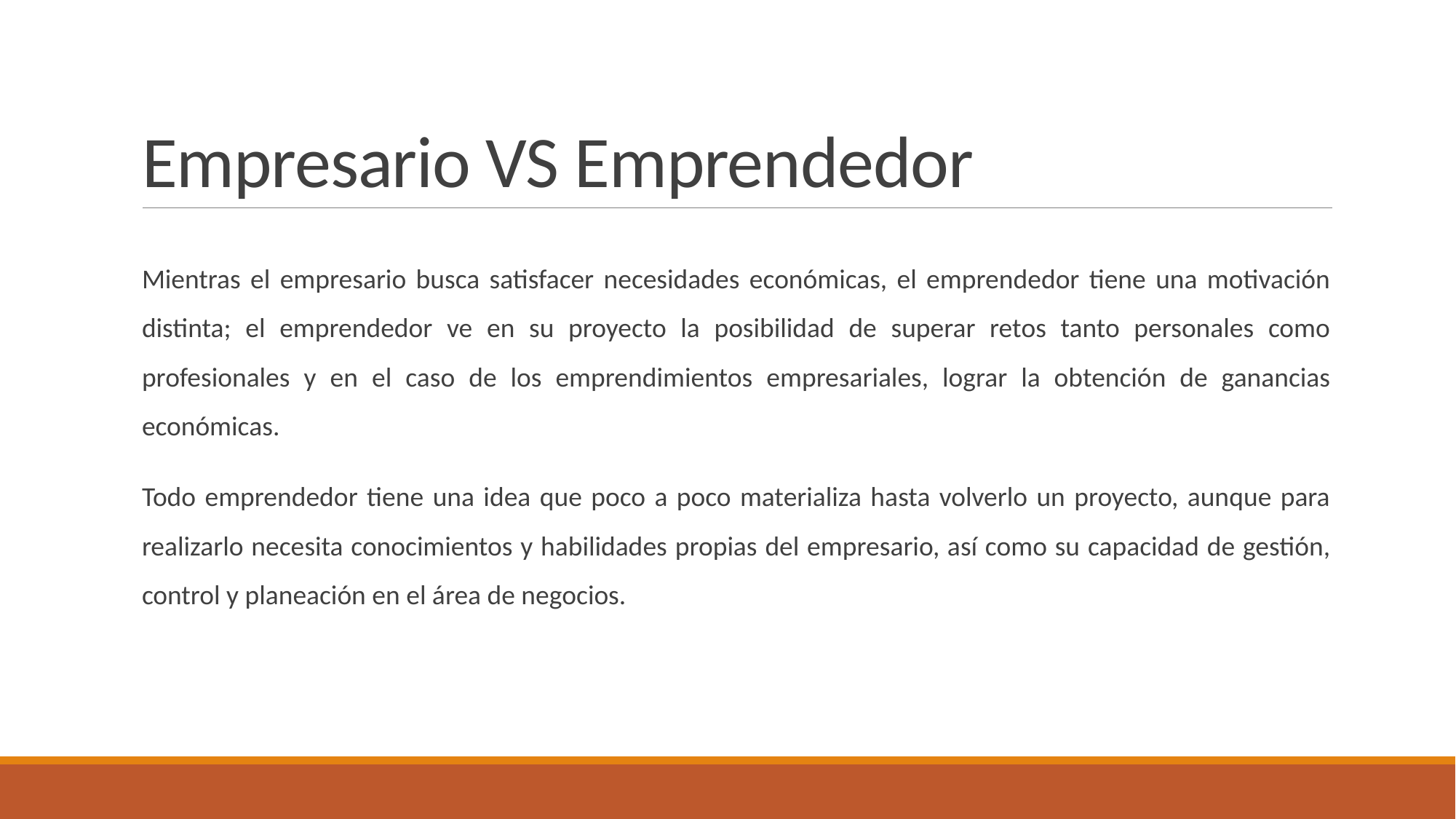

# Empresario VS Emprendedor
Mientras el empresario busca satisfacer necesidades económicas, el emprendedor tiene una motivación distinta; el emprendedor ve en su proyecto la posibilidad de superar retos tanto personales como profesionales y en el caso de los emprendimientos empresariales, lograr la obtención de ganancias económicas.
Todo emprendedor tiene una idea que poco a poco materializa hasta volverlo un proyecto, aunque para realizarlo necesita conocimientos y habilidades propias del empresario, así como su capacidad de gestión, control y planeación en el área de negocios.